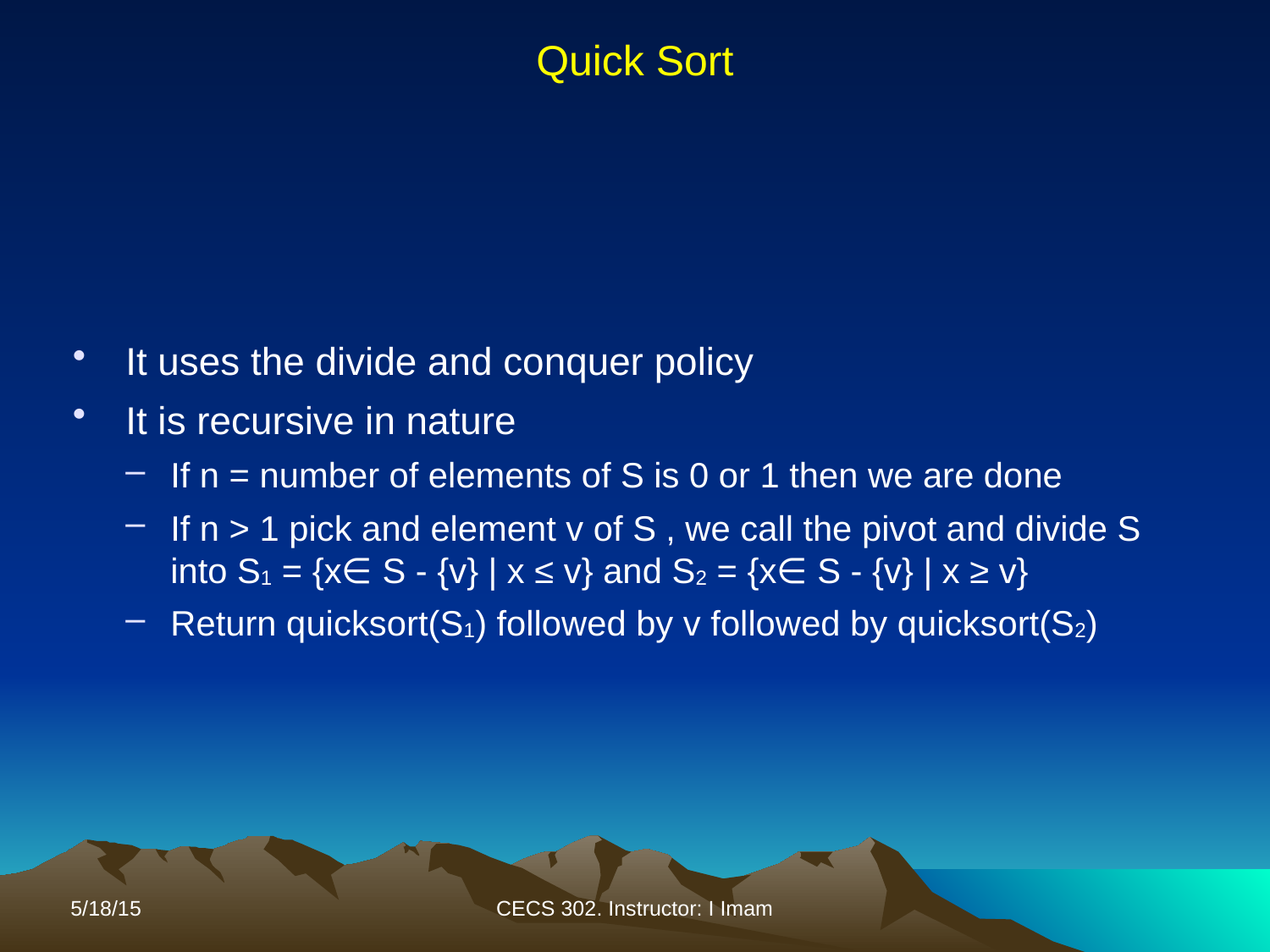

# Quick Sort
It uses the divide and conquer policy
It is recursive in nature
If n = number of elements of S is 0 or 1 then we are done
If n > 1 pick and element v of S , we call the pivot and divide S into S1 = {x∈ S - {v} | x ≤ v} and S2 = {x∈ S - {v} | x ≥ v}
Return quicksort(S1) followed by v followed by quicksort(S2)
11